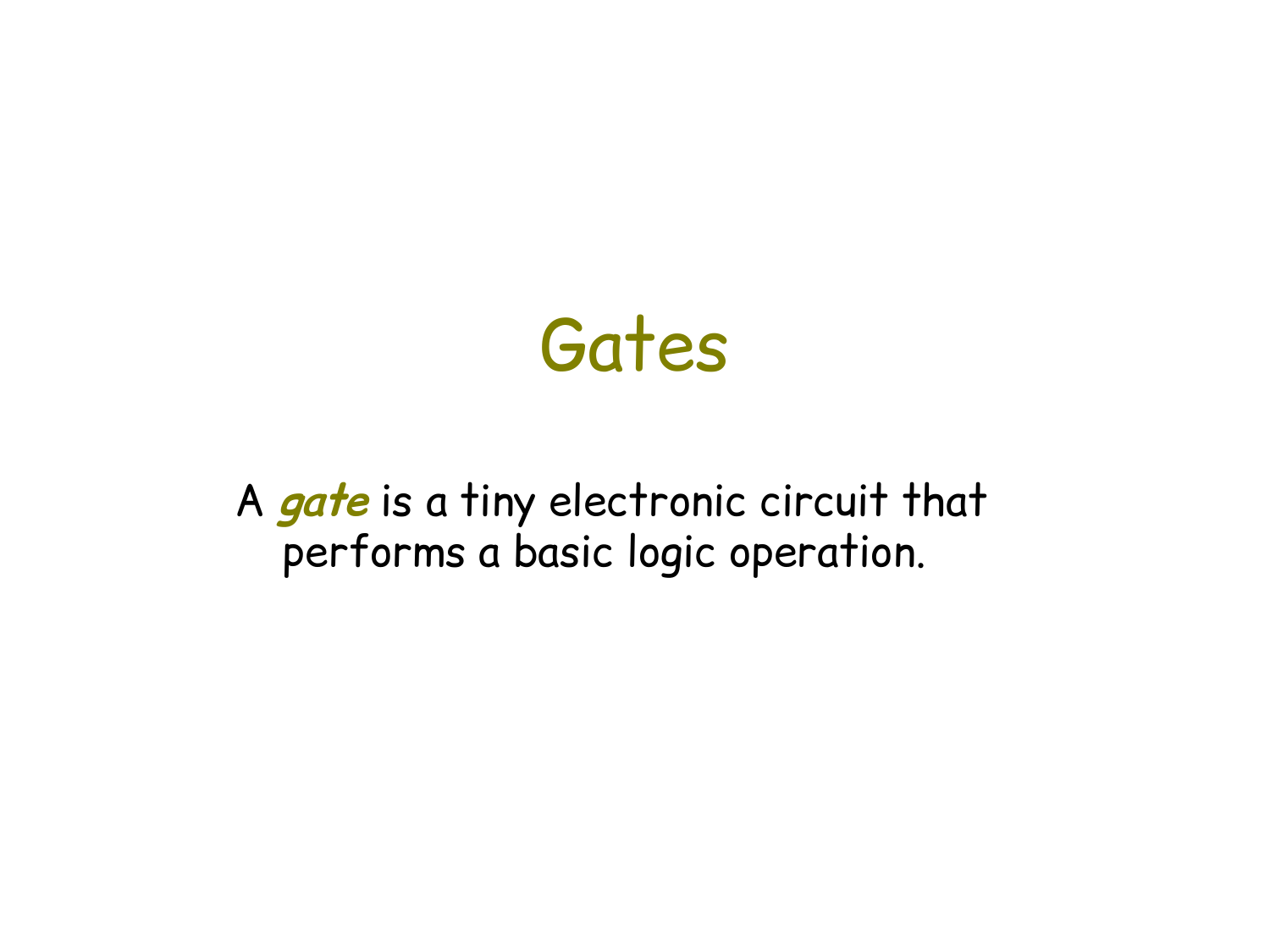

# Gates
A gate is a tiny electronic circuit that performs a basic logic operation.